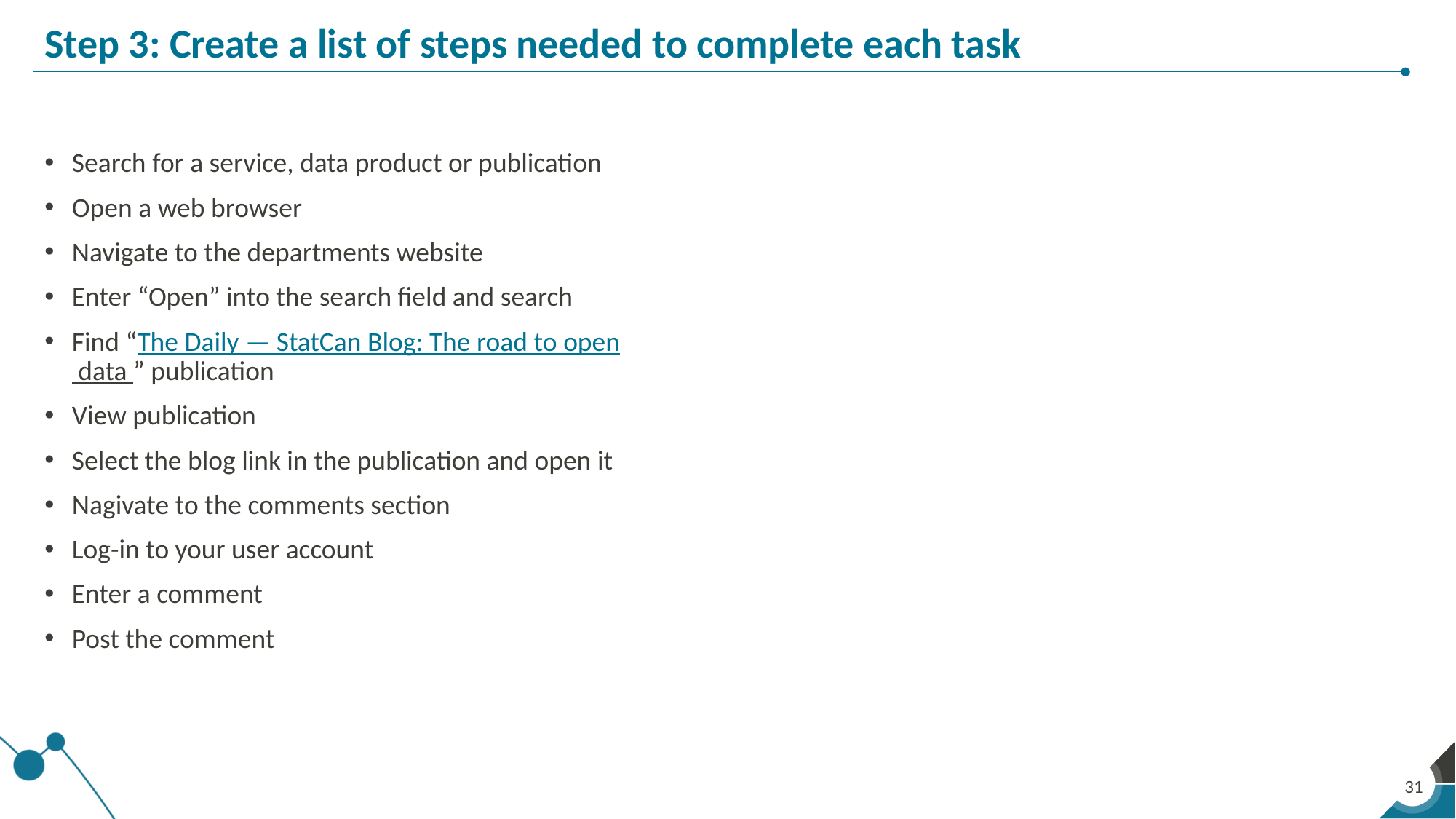

# Step 3: Create a list of steps needed to complete each task

Search for a service, data product or publication
Open a web browser
Navigate to the departments website
Enter “Open” into the search field and search
Find “The Daily — StatCan Blog: The road to open data ” publication
View publication
Select the blog link in the publication and open it
Nagivate to the comments section
Log-in to your user account
Enter a comment
Post the comment